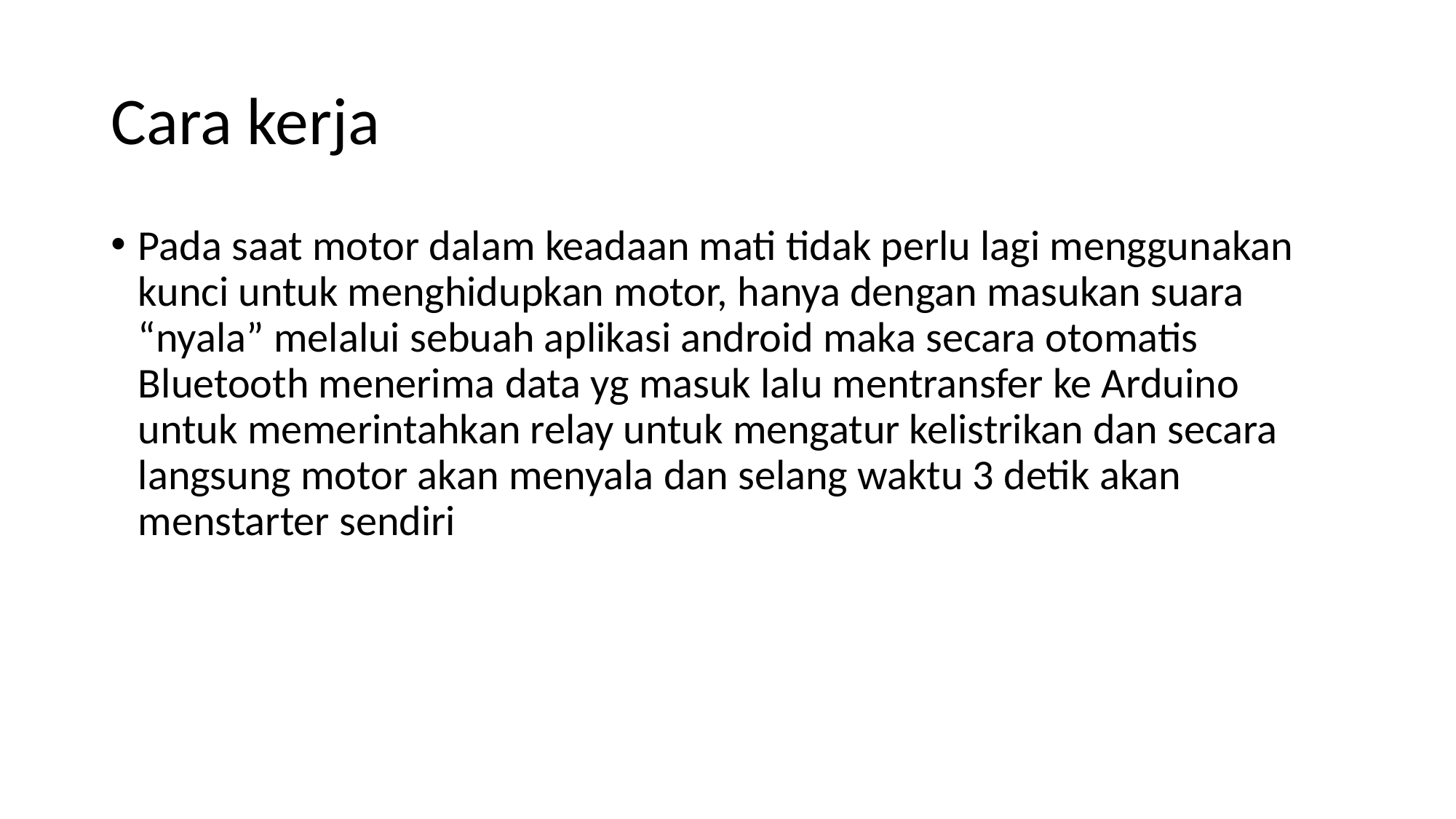

# Cara kerja
Pada saat motor dalam keadaan mati tidak perlu lagi menggunakan kunci untuk menghidupkan motor, hanya dengan masukan suara “nyala” melalui sebuah aplikasi android maka secara otomatis Bluetooth menerima data yg masuk lalu mentransfer ke Arduino untuk memerintahkan relay untuk mengatur kelistrikan dan secara langsung motor akan menyala dan selang waktu 3 detik akan menstarter sendiri